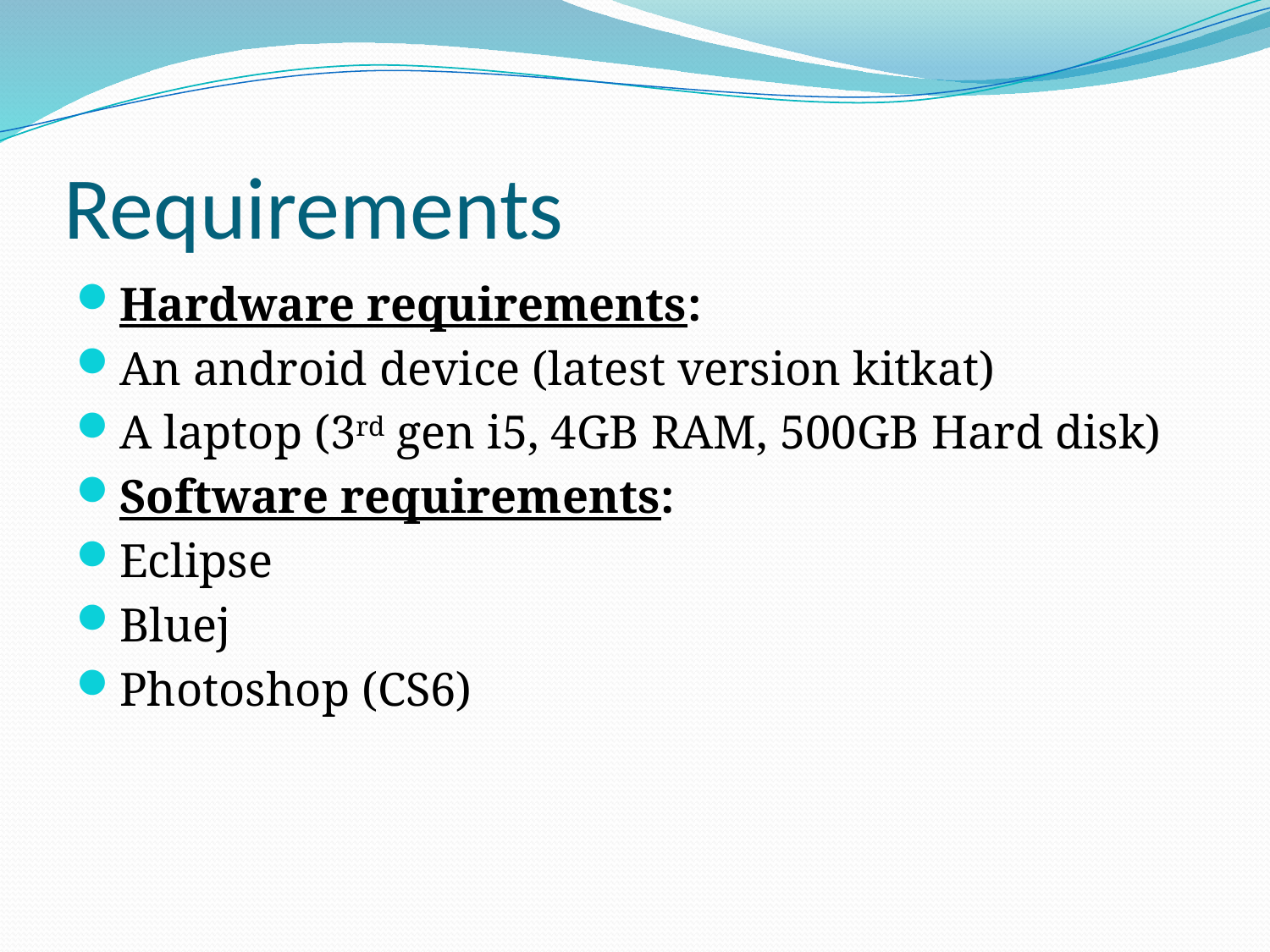

# Requirements
Hardware requirements:
An android device (latest version kitkat)
A laptop (3rd gen i5, 4GB RAM, 500GB Hard disk)
Software requirements:
Eclipse
Bluej
Photoshop (CS6)